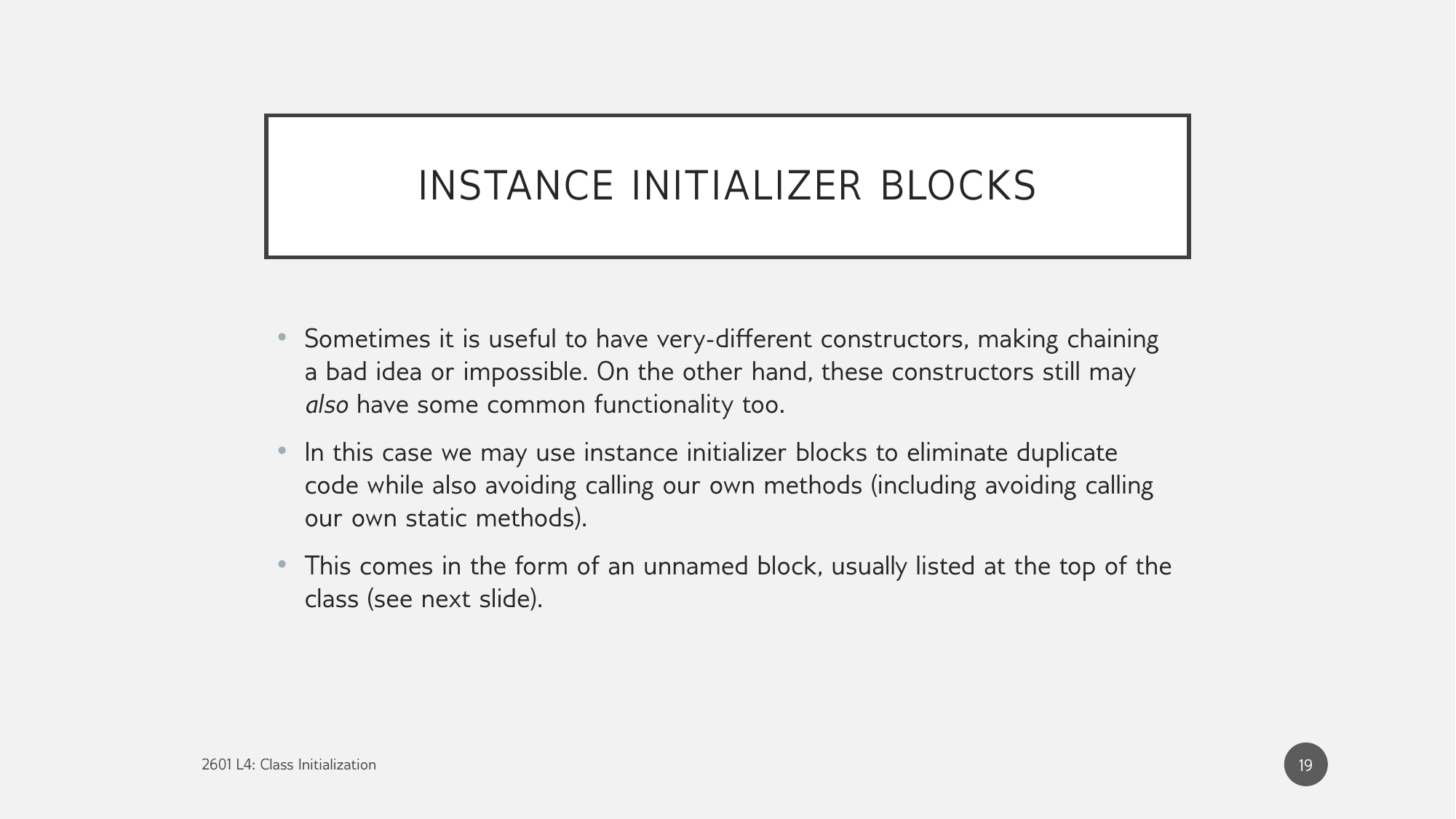

# Instance Initializer blocks
Sometimes it is useful to have very-different constructors, making chaining a bad idea or impossible. On the other hand, these constructors still may also have some common functionality too.
In this case we may use instance initializer blocks to eliminate duplicate code while also avoiding calling our own methods (including avoiding calling our own static methods).
This comes in the form of an unnamed block, usually listed at the top of the class (see next slide).

19
2601 L4: Class Initialization